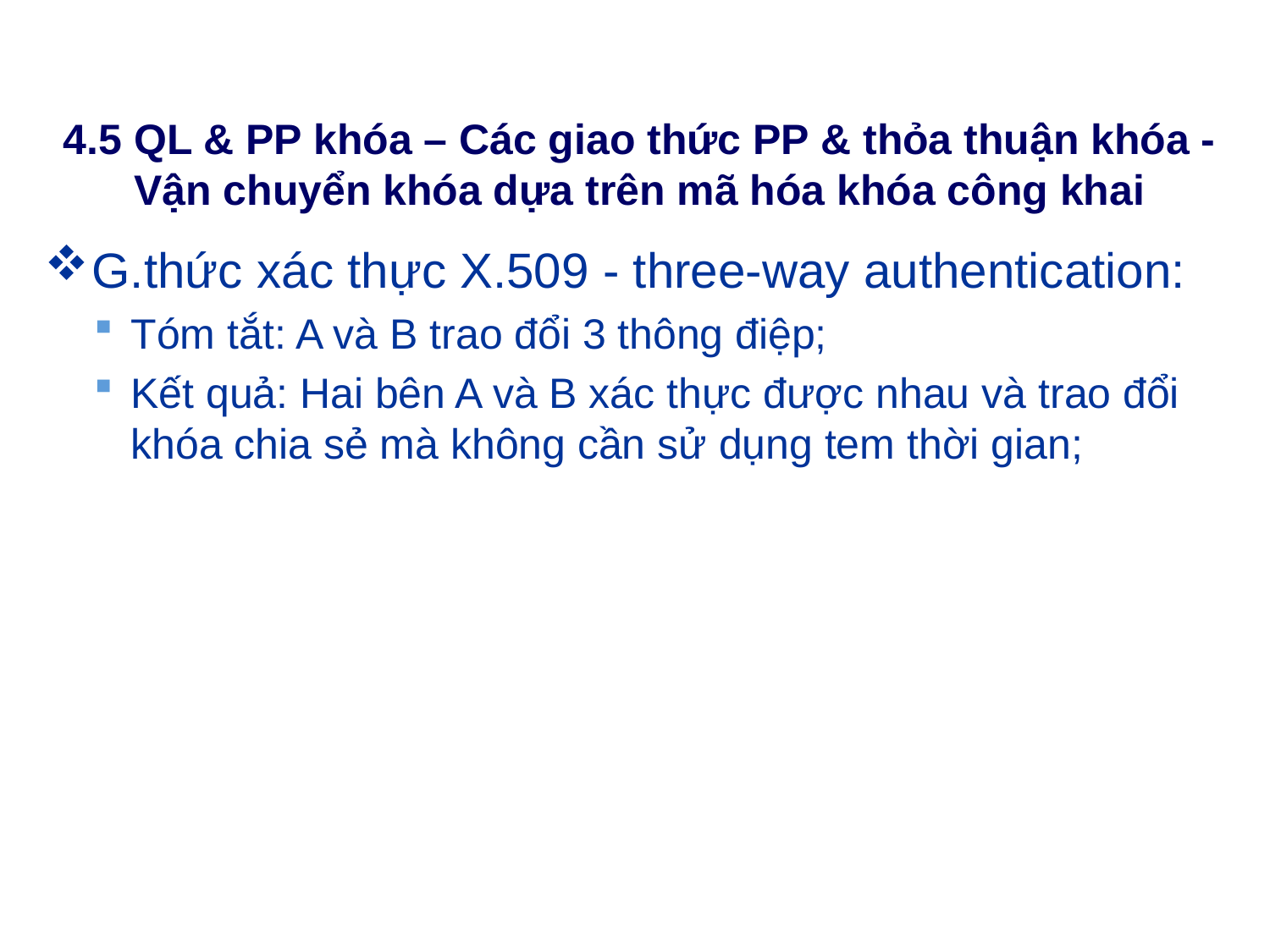

# 4.5 QL & PP khóa – Các giao thức PP & thỏa thuận khóa - Vận chuyển khóa dựa trên mã hóa khóa công khai
G.thức xác thực X.509 - three-way authentication:
Tóm tắt: A và B trao đổi 3 thông điệp;
Kết quả: Hai bên A và B xác thực được nhau và trao đổi khóa chia sẻ mà không cần sử dụng tem thời gian;